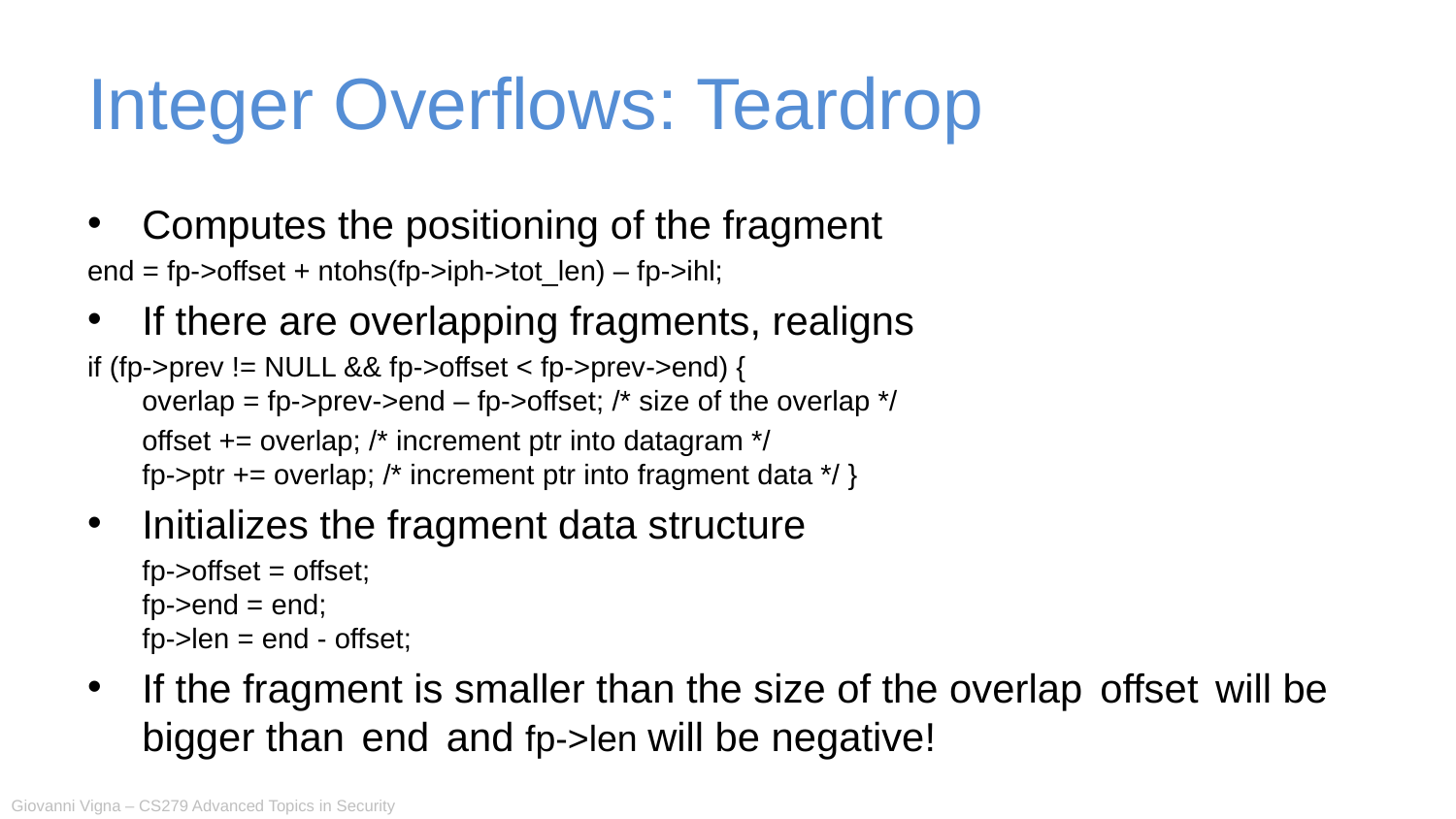

# Integer Overflows: Teardrop
Computes the positioning of the fragment
end = fp->offset + ntohs(fp->iph->tot_len) – fp->ihl;
If there are overlapping fragments, realigns
if (fp->prev != NULL && fp->offset < fp->prev->end) {
overlap = fp->prev->end – fp->offset; /* size of the overlap */
	offset += overlap; /* increment ptr into datagram */
fp->ptr += overlap; /* increment ptr into fragment data */ }
Initializes the fragment data structure
	fp->offset = offset;
fp->end = end;
fp->len = end - offset;
If the fragment is smaller than the size of the overlap offset will be bigger than end and fp->len will be negative!